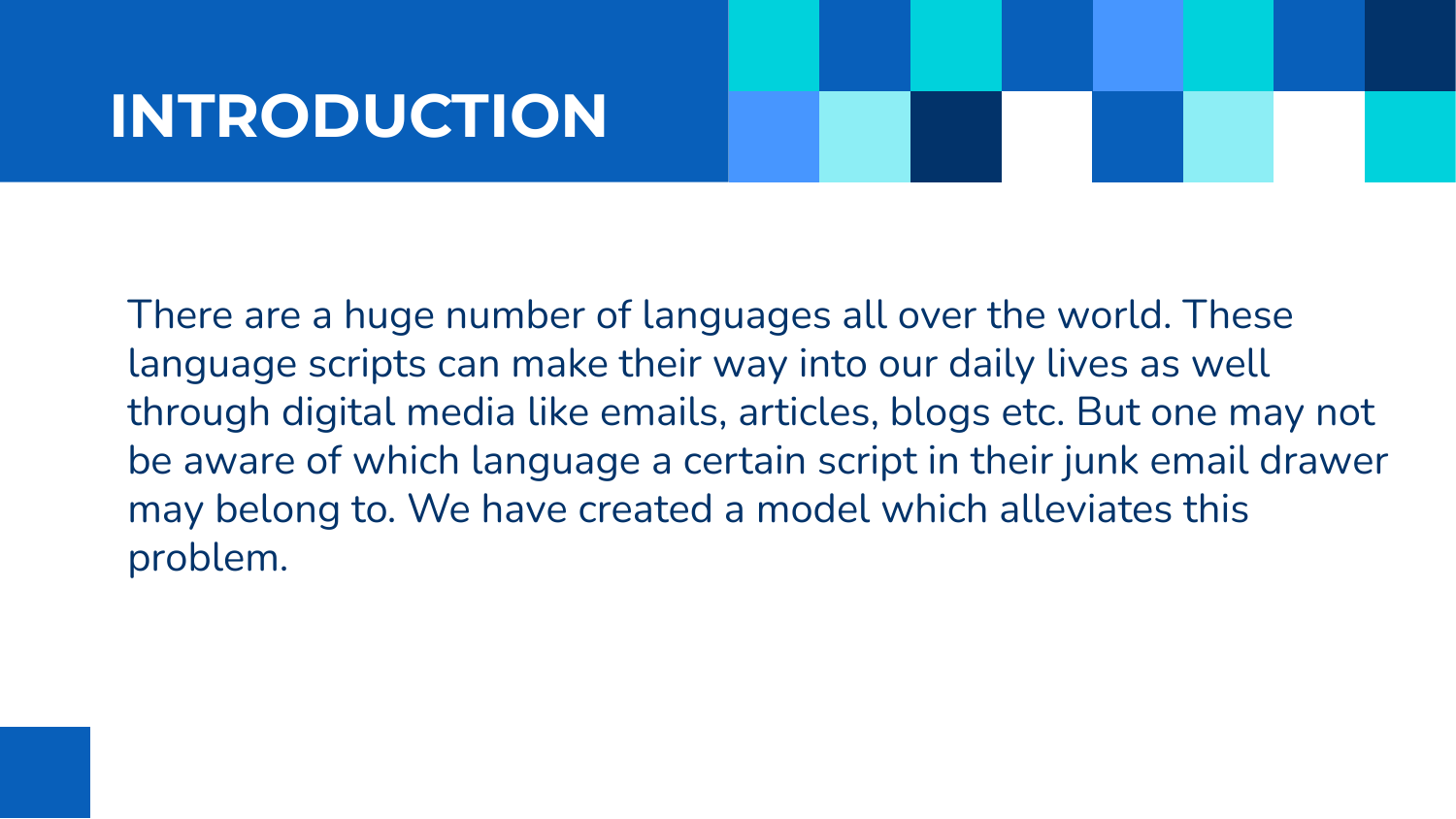

# INTRODUCTION
There are a huge number of languages all over the world. These language scripts can make their way into our daily lives as well through digital media like emails, articles, blogs etc. But one may not be aware of which language a certain script in their junk email drawer may belong to. We have created a model which alleviates this problem.